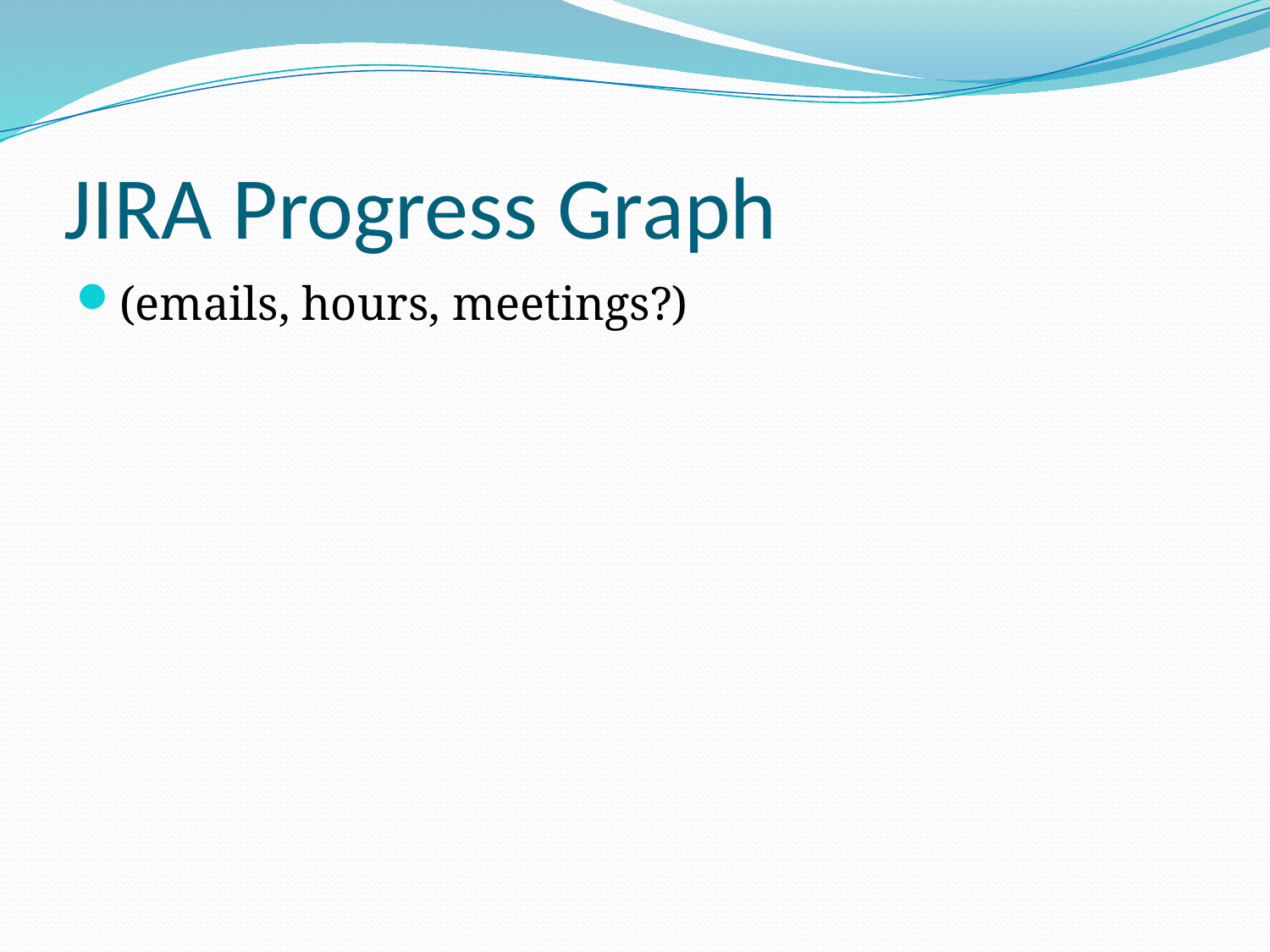

# JIRA Progress Graph
(emails, hours, meetings?)